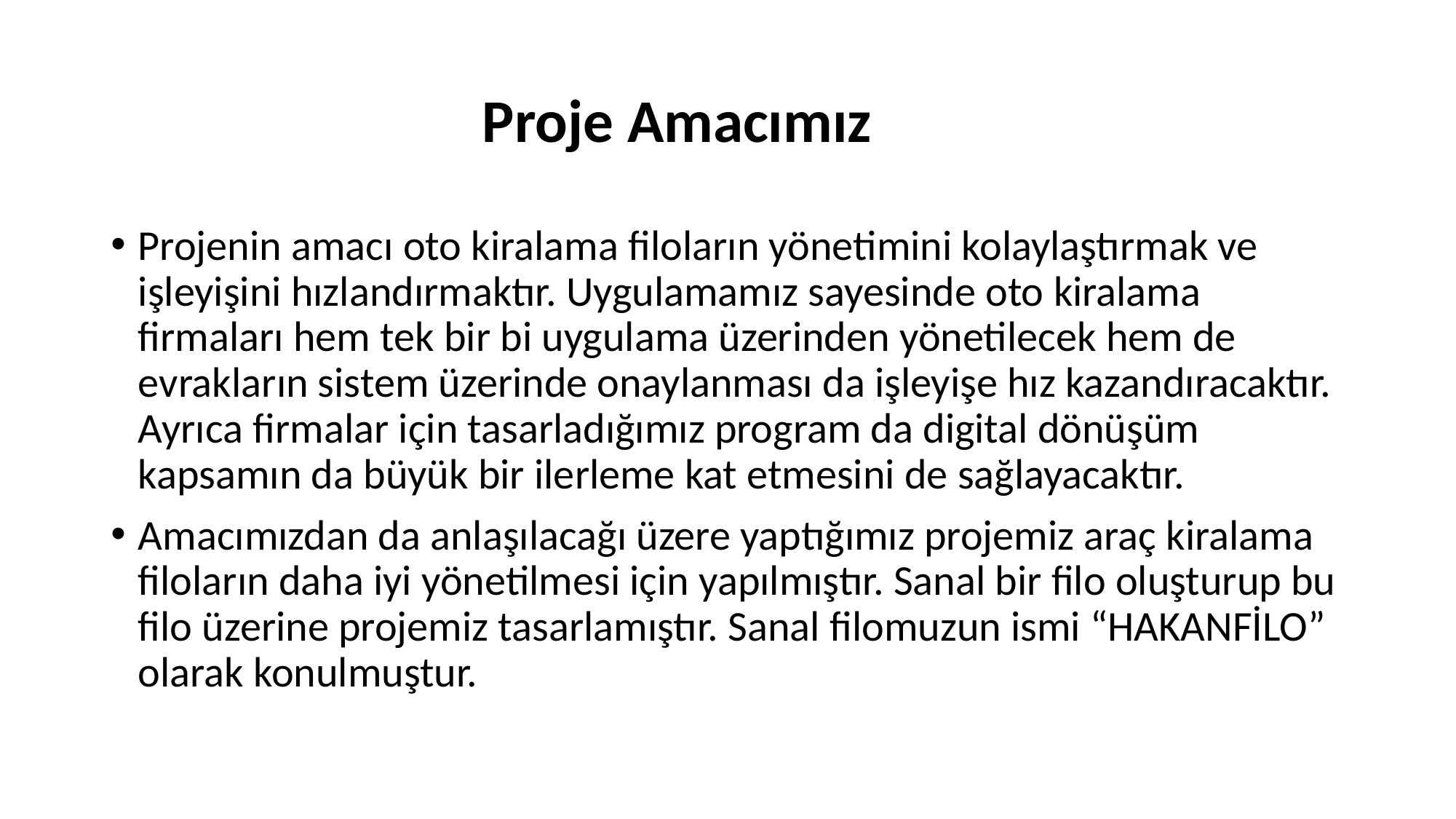

# Proje Amacımız
Projenin amacı oto kiralama filoların yönetimini kolaylaştırmak ve işleyişini hızlandırmaktır. Uygulamamız sayesinde oto kiralama firmaları hem tek bir bi uygulama üzerinden yönetilecek hem de evrakların sistem üzerinde onaylanması da işleyişe hız kazandıracaktır. Ayrıca firmalar için tasarladığımız program da digital dönüşüm kapsamın da büyük bir ilerleme kat etmesini de sağlayacaktır.
Amacımızdan da anlaşılacağı üzere yaptığımız projemiz araç kiralama filoların daha iyi yönetilmesi için yapılmıştır. Sanal bir filo oluşturup bu filo üzerine projemiz tasarlamıştır. Sanal filomuzun ismi “HAKANFİLO” olarak konulmuştur.